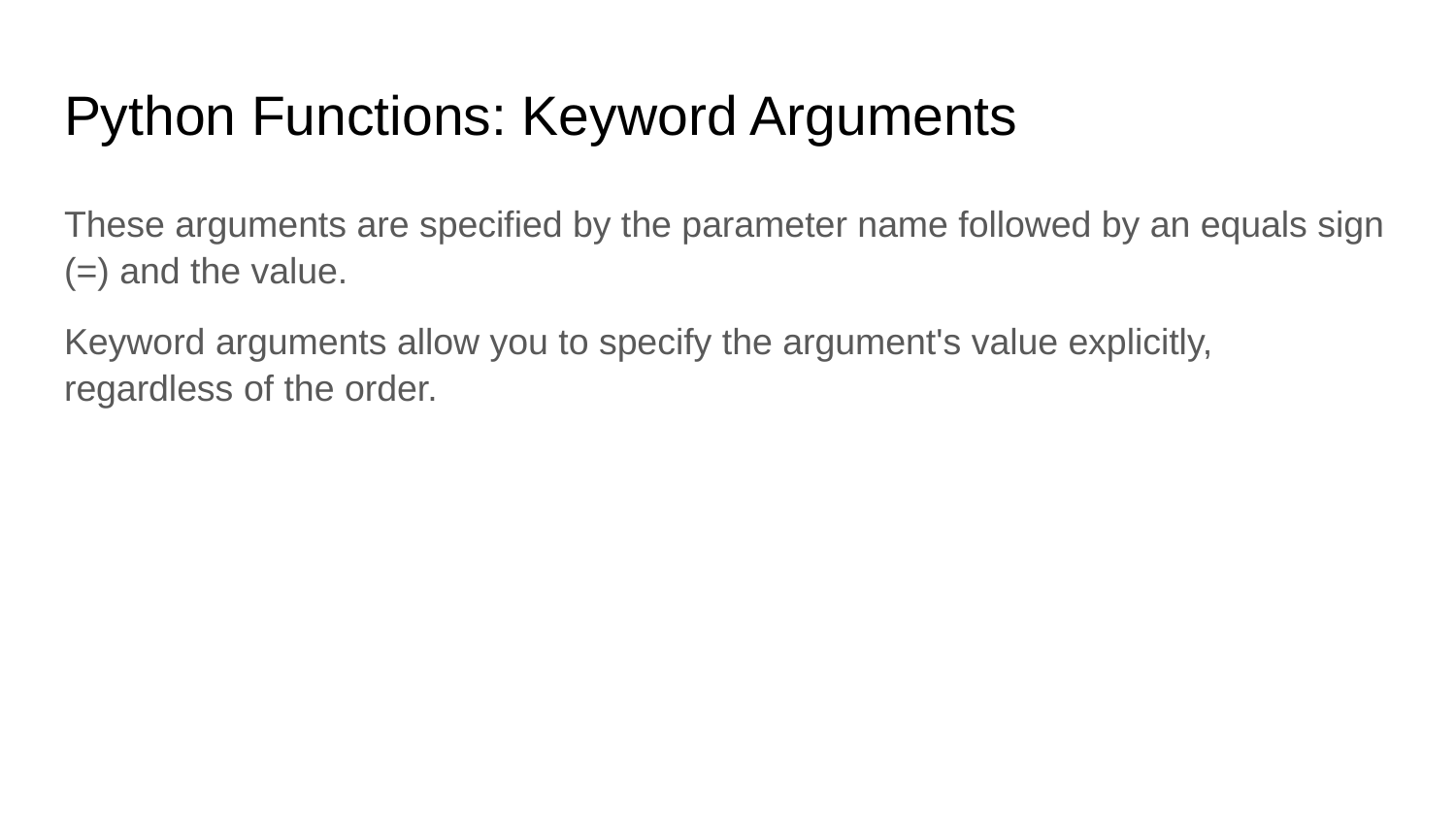

# Python Functions: Keyword Arguments
These arguments are specified by the parameter name followed by an equals sign (=) and the value.
Keyword arguments allow you to specify the argument's value explicitly, regardless of the order.